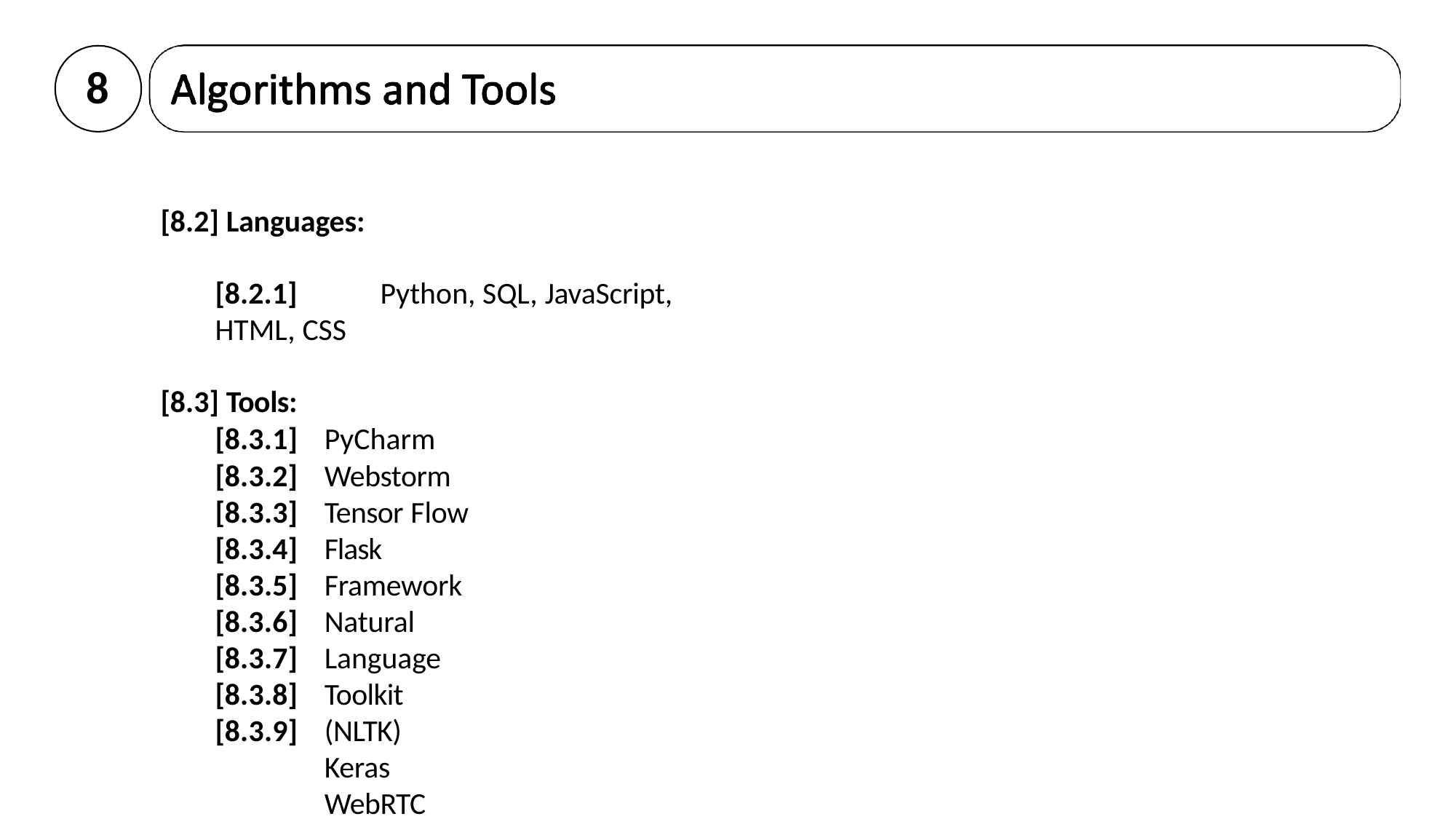

8
[8.2] Languages:

[8.2.1]	Python, SQL, JavaScript, HTML, CSS

[8.3] Tools:
[8.3.1]
[8.3.2]
[8.3.3]
[8.3.4]
[8.3.5]
[8.3.6]
[8.3.7]
[8.3.8]
[8.3.9]
PyCharm  Webstorm  Tensor Flow
Flask Framework
Natural Language Toolkit (NLTK)
Keras  WebRTC  Scikitlearn  Numpy